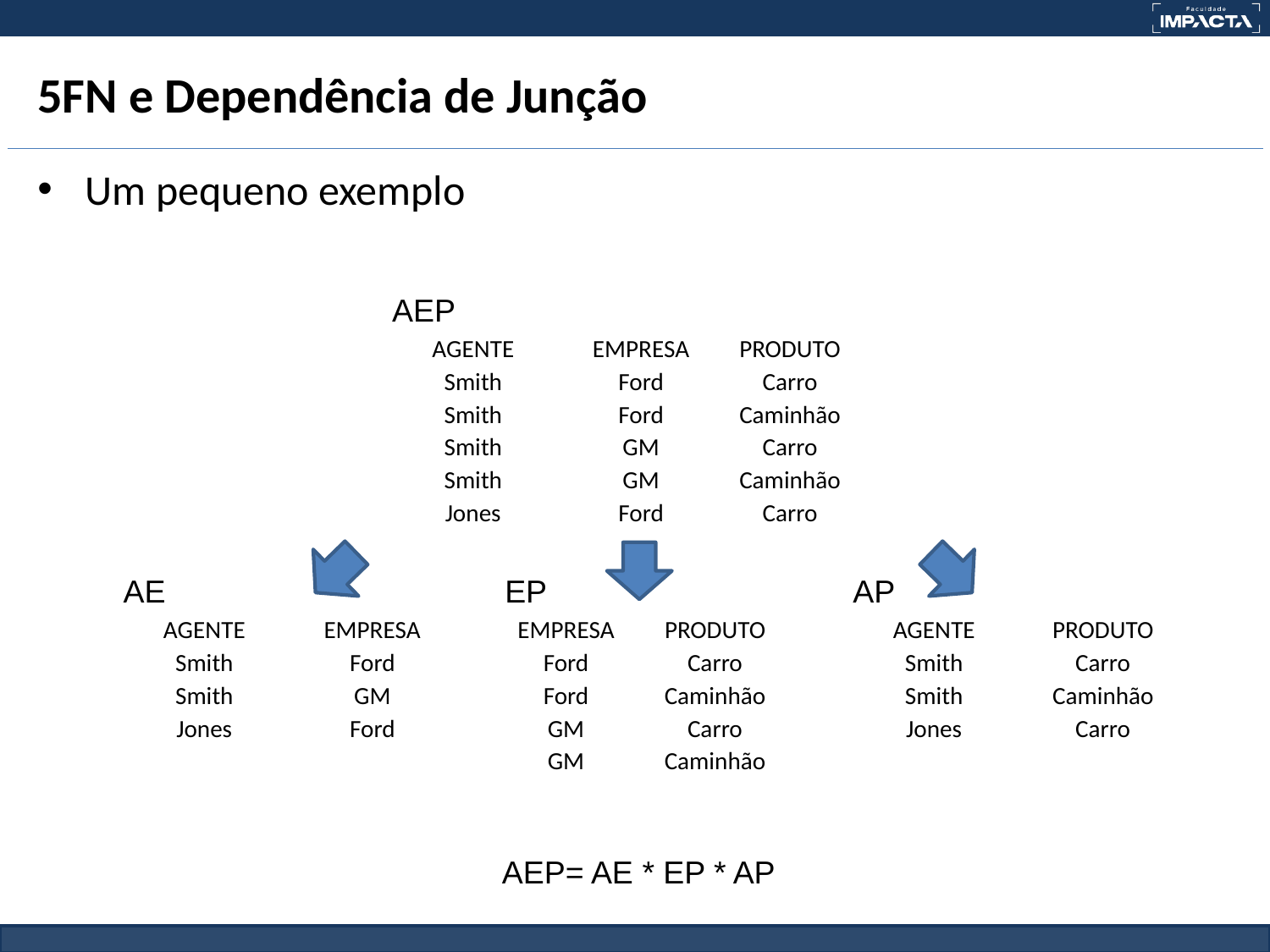

# 5FN e Dependência de Junção
Um pequeno exemplo
AEP
| AGENTE | EMPRESA | PRODUTO |
| --- | --- | --- |
| Smith | Ford | Carro |
| Smith | Ford | Caminhão |
| Smith | GM | Carro |
| Smith | GM | Caminhão |
| Jones | Ford | Carro |

AE
EP
AP
| AGENTE | EMPRESA |
| --- | --- |
| Smith | Ford |
| Smith | GM |
| Jones | Ford |
| EMPRESA | PRODUTO |
| --- | --- |
| Ford | Carro |
| Ford | Caminhão |
| GM | Carro |
| GM | Caminhão |
| AGENTE | PRODUTO |
| --- | --- |
| Smith | Carro |
| Smith | Caminhão |
| Jones | Carro |
AEP= AE * EP * AP